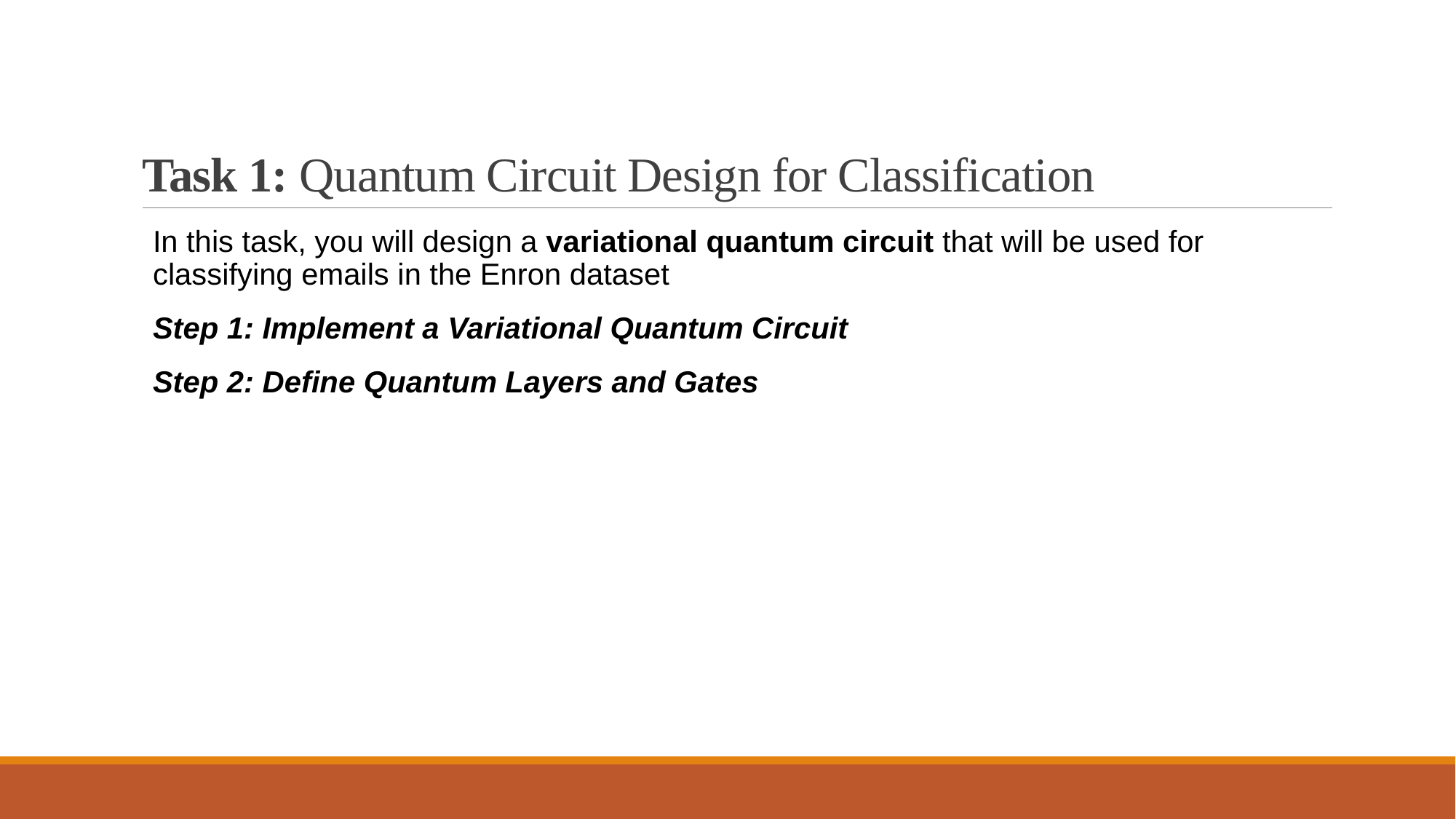

# Task 1: Quantum Circuit Design for Classification
In this task, you will design a variational quantum circuit that will be used for classifying emails in the Enron dataset
Step 1: Implement a Variational Quantum Circuit
Step 2: Define Quantum Layers and Gates